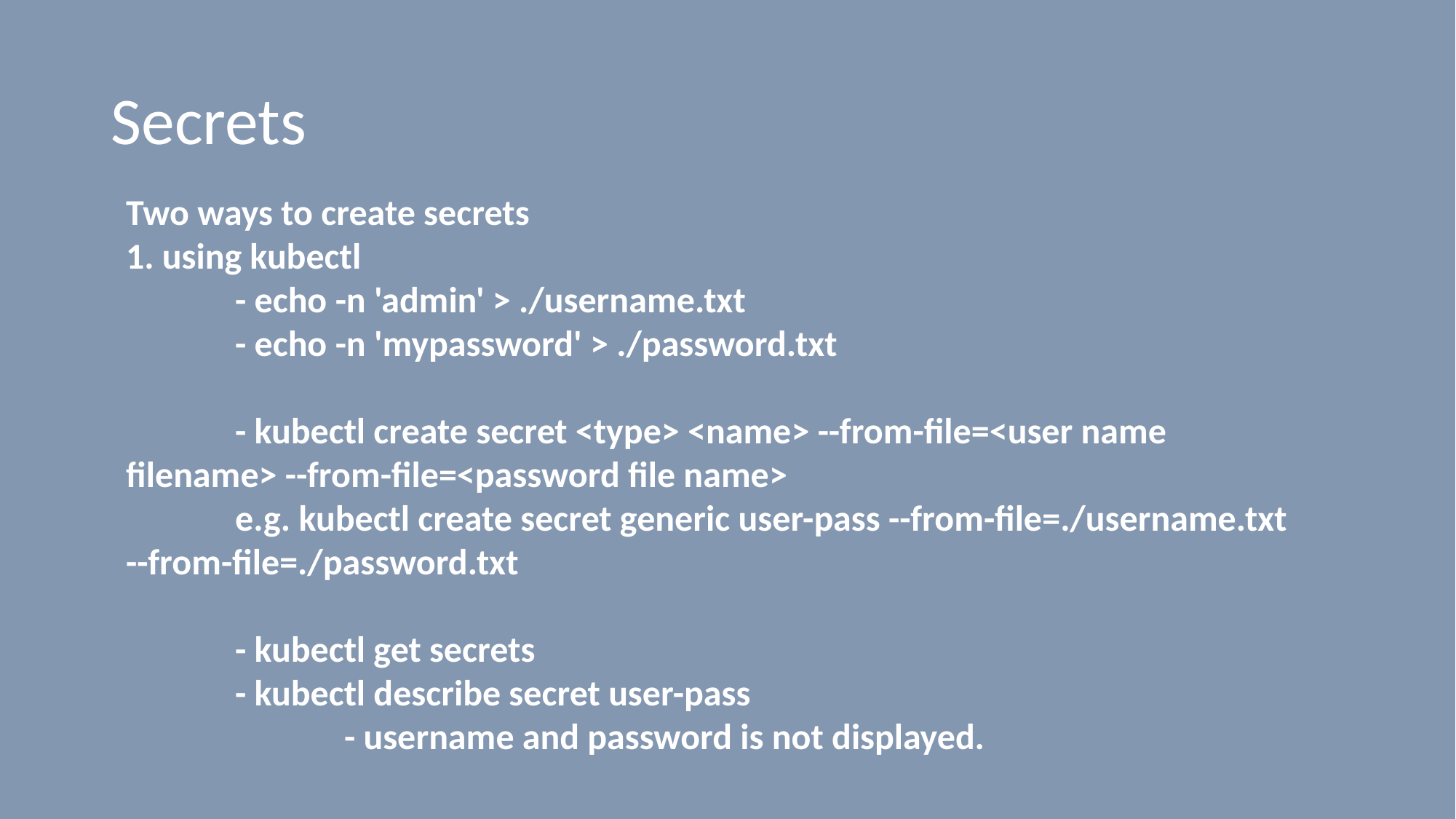

# Secrets
Two ways to create secrets
1. using kubectl
	- echo -n 'admin' > ./username.txt
	- echo -n 'mypassword' > ./password.txt

	- kubectl create secret <type> <name> --from-file=<user name filename> --from-file=<password file name>
	e.g. kubectl create secret generic user-pass --from-file=./username.txt --from-file=./password.txt

	- kubectl get secrets
	- kubectl describe secret user-pass
		- username and password is not displayed.